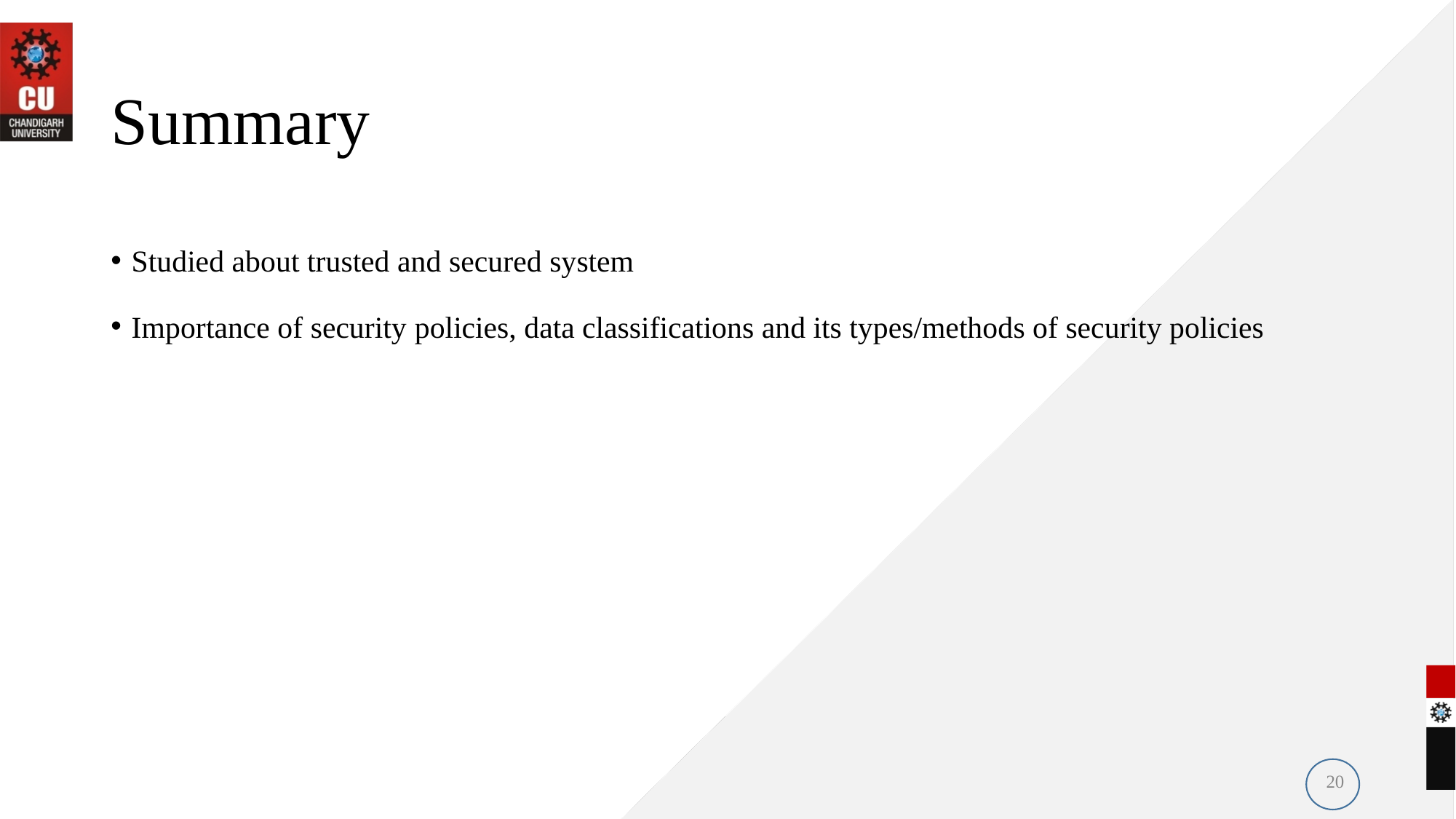

# Summary
Studied about trusted and secured system
Importance of security policies, data classifications and its types/methods of security policies

20